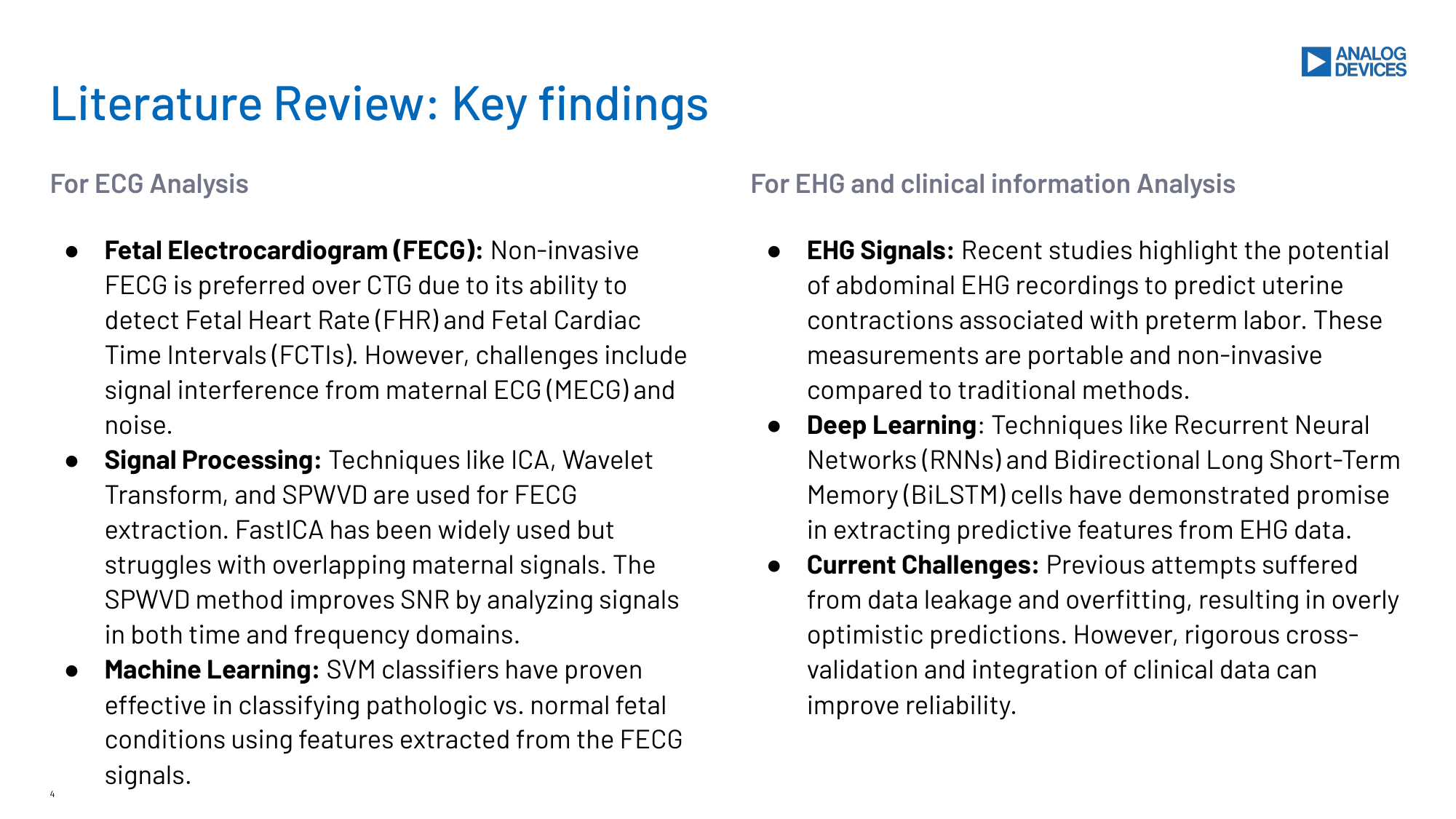

# Literature Review: Key findings
For ECG Analysis
For EHG and clinical information Analysis
Fetal Electrocardiogram (FECG): Non-invasive FECG is preferred over CTG due to its ability to detect Fetal Heart Rate (FHR) and Fetal Cardiac Time Intervals (FCTIs). However, challenges include signal interference from maternal ECG (MECG) and noise.
Signal Processing: Techniques like ICA, Wavelet Transform, and SPWVD are used for FECG extraction. FastICA has been widely used but struggles with overlapping maternal signals. The SPWVD method improves SNR by analyzing signals in both time and frequency domains.
Machine Learning: SVM classifiers have proven effective in classifying pathologic vs. normal fetal conditions using features extracted from the FECG signals.
EHG Signals: Recent studies highlight the potential of abdominal EHG recordings to predict uterine contractions associated with preterm labor. These measurements are portable and non-invasive compared to traditional methods.
Deep Learning: Techniques like Recurrent Neural Networks (RNNs) and Bidirectional Long Short-Term Memory (BiLSTM) cells have demonstrated promise in extracting predictive features from EHG data.
Current Challenges: Previous attempts suffered from data leakage and overfitting, resulting in overly optimistic predictions. However, rigorous cross-validation and integration of clinical data can improve reliability.

4